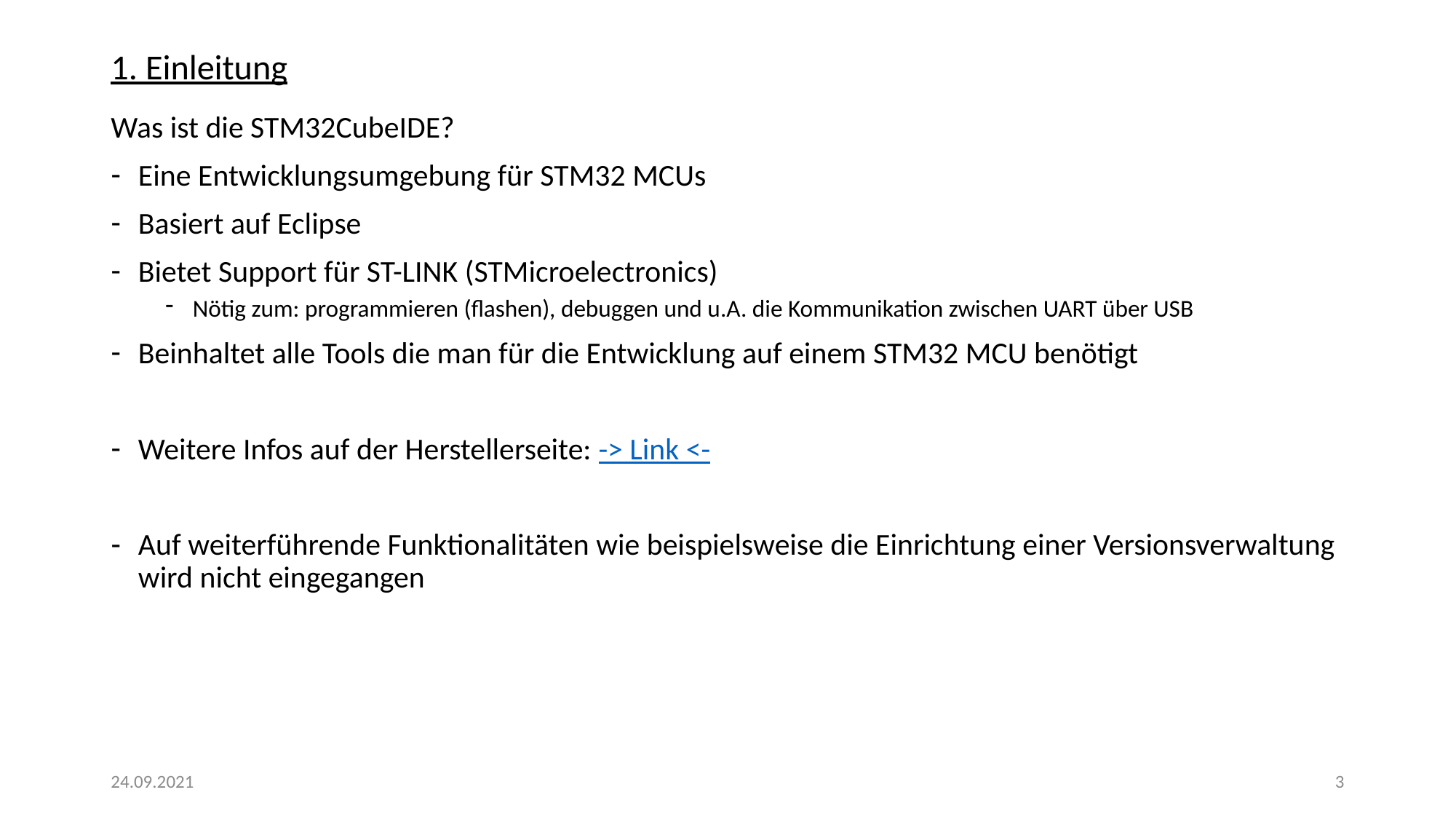

# 1. Einleitung
Was ist die STM32CubeIDE?
Eine Entwicklungsumgebung für STM32 MCUs
Basiert auf Eclipse
Bietet Support für ST-LINK (STMicroelectronics)
Nötig zum: programmieren (flashen), debuggen und u.A. die Kommunikation zwischen UART über USB
Beinhaltet alle Tools die man für die Entwicklung auf einem STM32 MCU benötigt

Weitere Infos auf der Herstellerseite: -> Link <-

Auf weiterführende Funktionalitäten wie beispielsweise die Einrichtung einer Versionsverwaltung wird nicht eingegangen
24.09.2021
3